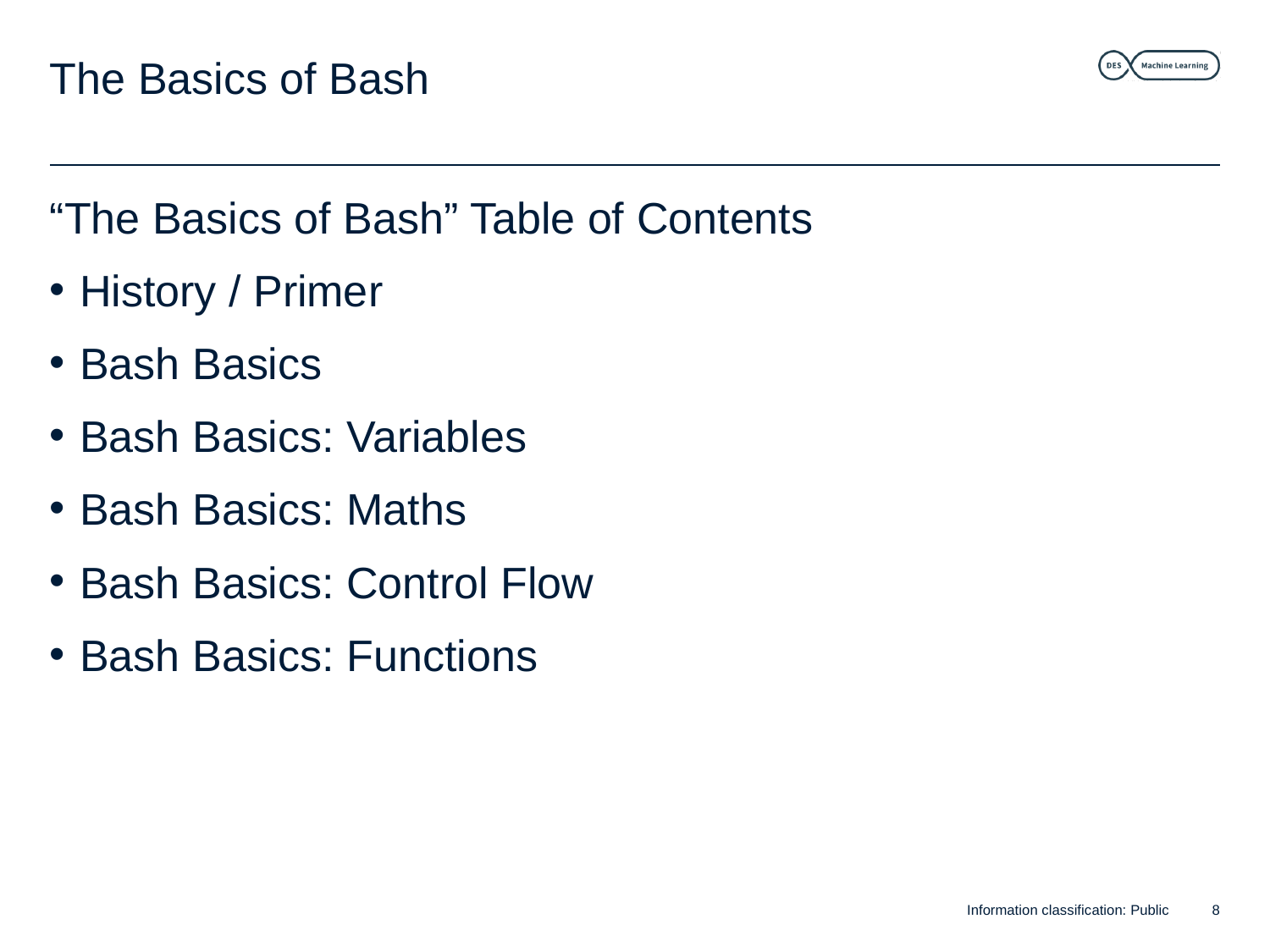

# The Basics of Bash
“The Basics of Bash” Table of Contents
History / Primer
Bash Basics
Bash Basics: Variables
Bash Basics: Maths
Bash Basics: Control Flow
Bash Basics: Functions

Information classification: Public
8